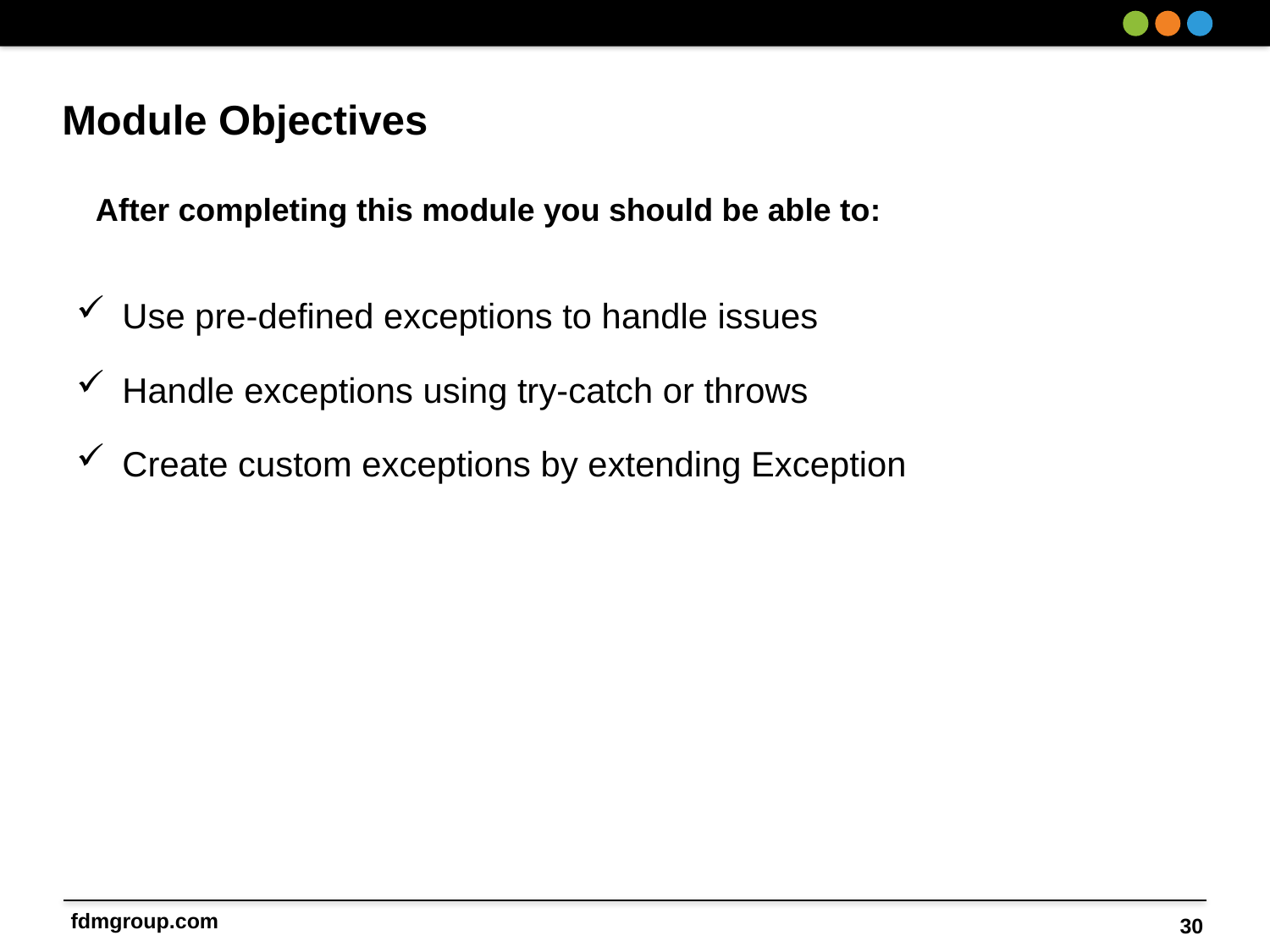

Use pre-defined exceptions to handle issues
Handle exceptions using try-catch or throws
Create custom exceptions by extending Exception

30